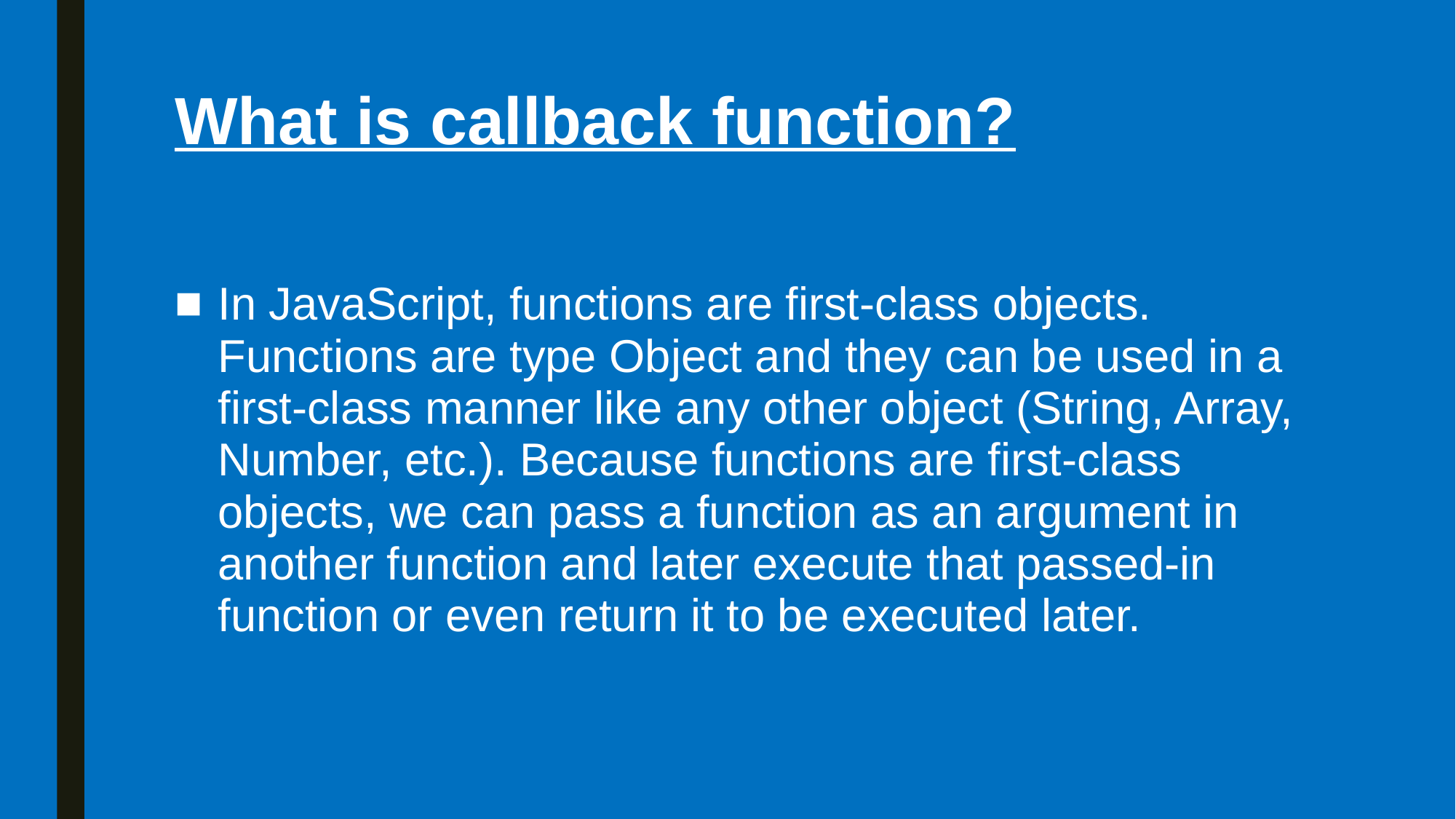

# What is callback function?
In JavaScript, functions are first-class objects. Functions are type Object and they can be used in a first-class manner like any other object (String, Array, Number, etc.). Because functions are first-class objects, we can pass a function as an argument in another function and later execute that passed-in function or even return it to be executed later.